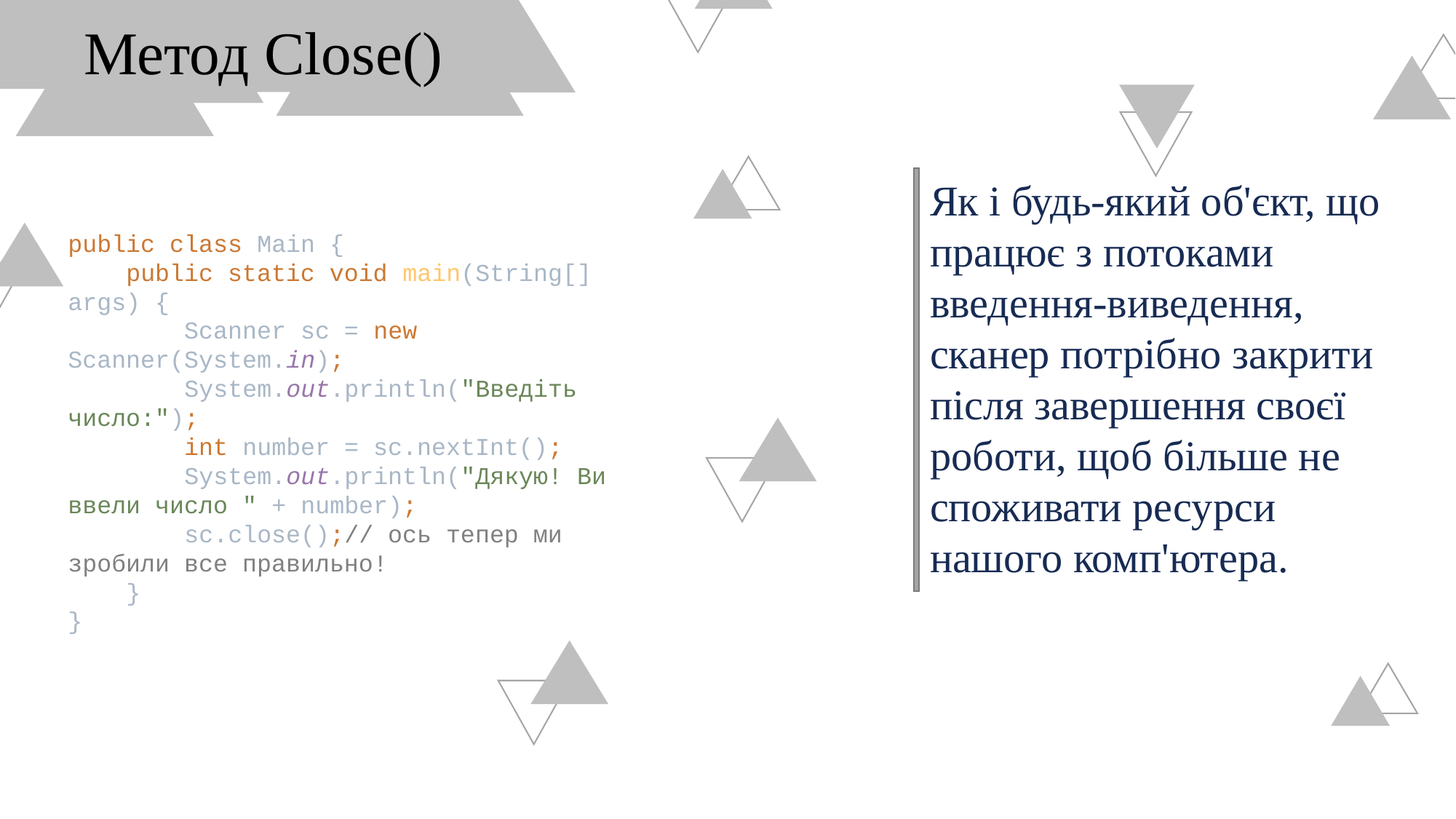

Метод Close()

Як і будь-який об'єкт, що працює з потоками введення-виведення, сканер потрібно закрити після завершення своєї роботи, щоб більше не споживати ресурси нашого комп'ютера.

public class Main {
    public static void main(String[] args) {
        Scanner sc = new Scanner(System.in);
        System.out.println("Введіть число:");
        int number = sc.nextInt();
        System.out.println("Дякую! Ви ввели число " + number);
        sc.close();// ось тепер ми зробили все правильно!
    }
}